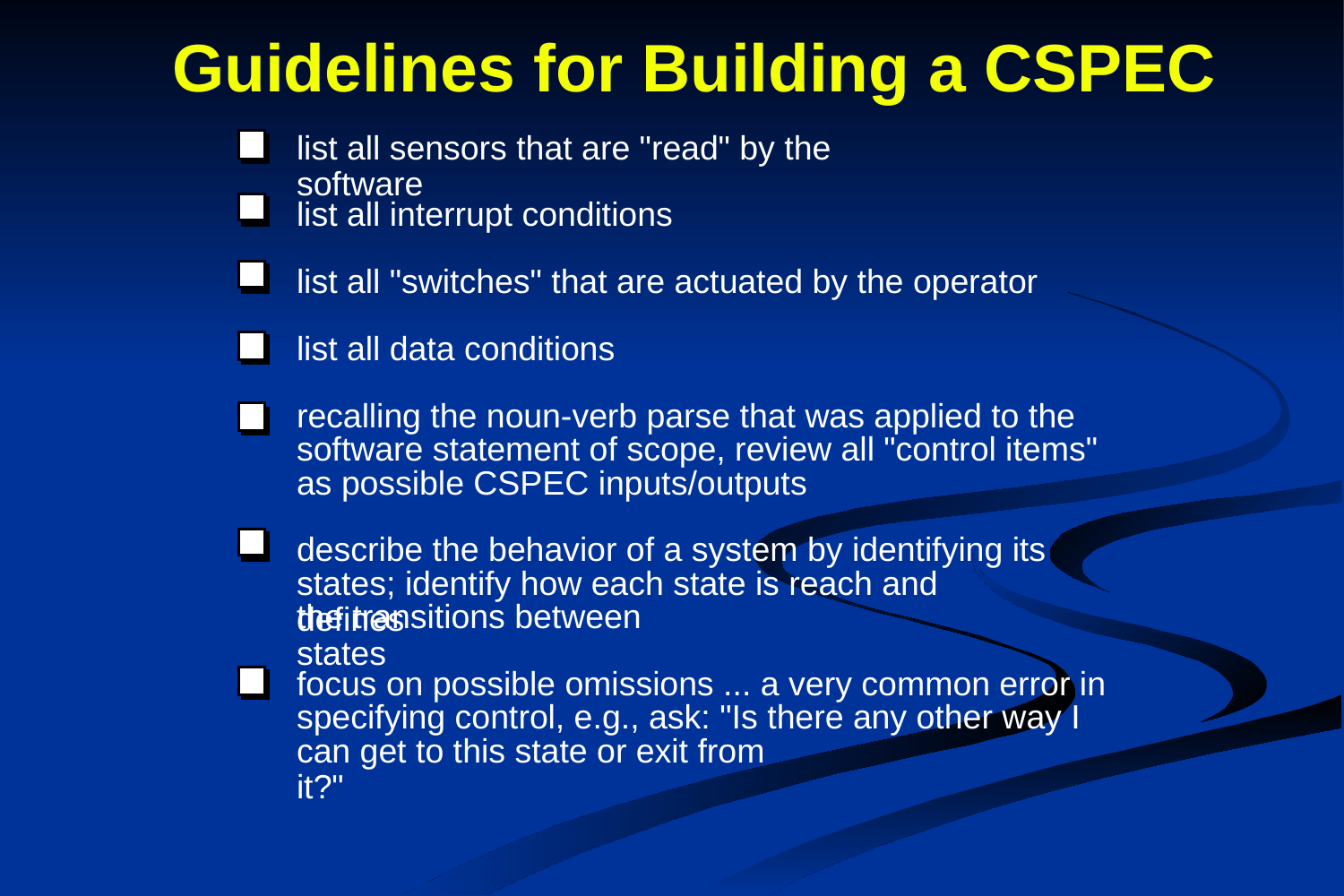

# Guidelines for Building a CSPEC

list all sensors that are "read" by the software

list all interrupt conditions

list all "switches" that are actuated by the operator

list all data conditions

recalling the noun-verb parse that was applied to the

software statement of scope, review all "control items"
as possible CSPEC inputs/outputs

describe the behavior of a system by identifying its
states; identify how each state is reach and defines
the transitions between states

focus on possible omissions ... a very common error in
specifying control, e.g., ask: "Is there any other way I
can get to this state or exit from it?"